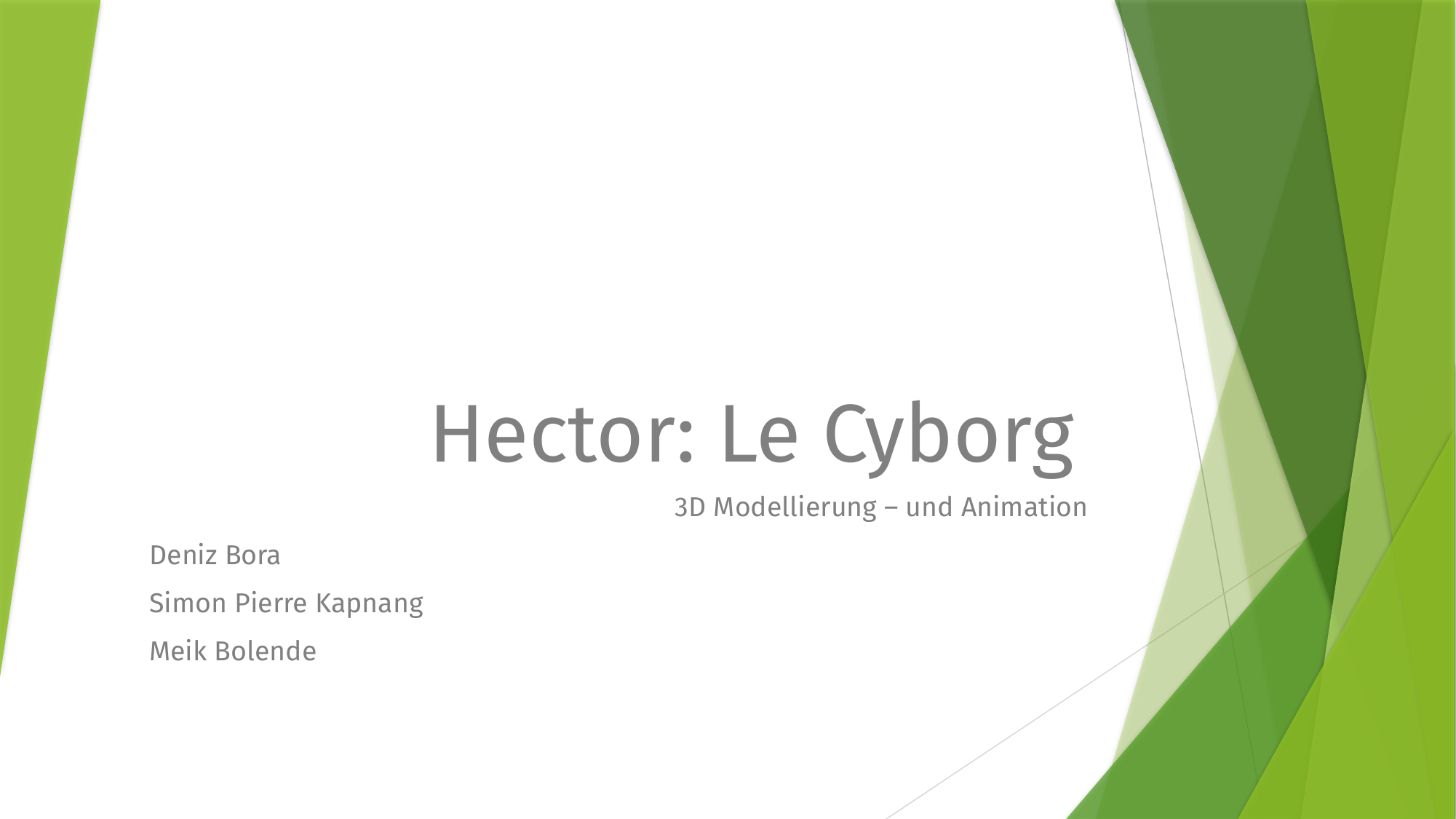

# Hector: Le Cyborg
3D Modellierung – und Animation
Deniz Bora
Simon Pierre Kapnang
Meik Bolende